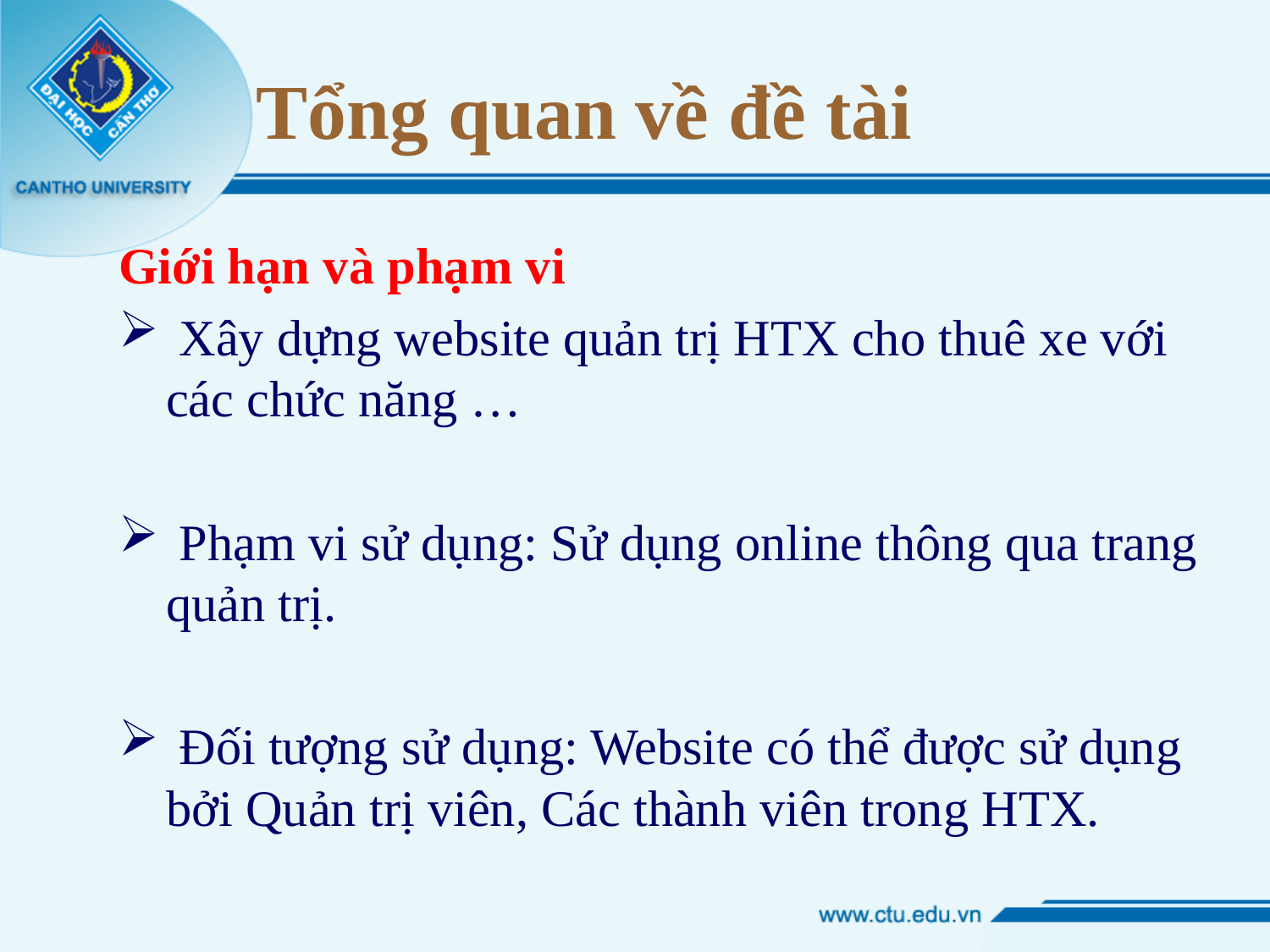

# Tổng quan về đề tài
Giới hạn và phạm vi
 Xây dựng website quản trị HTX cho thuê xe với các chức năng …

 Phạm vi sử dụng: Sử dụng online thông qua trang quản trị.

 Đối tượng sử dụng: Website có thể được sử dụng bởi Quản trị viên, Các thành viên trong HTX.